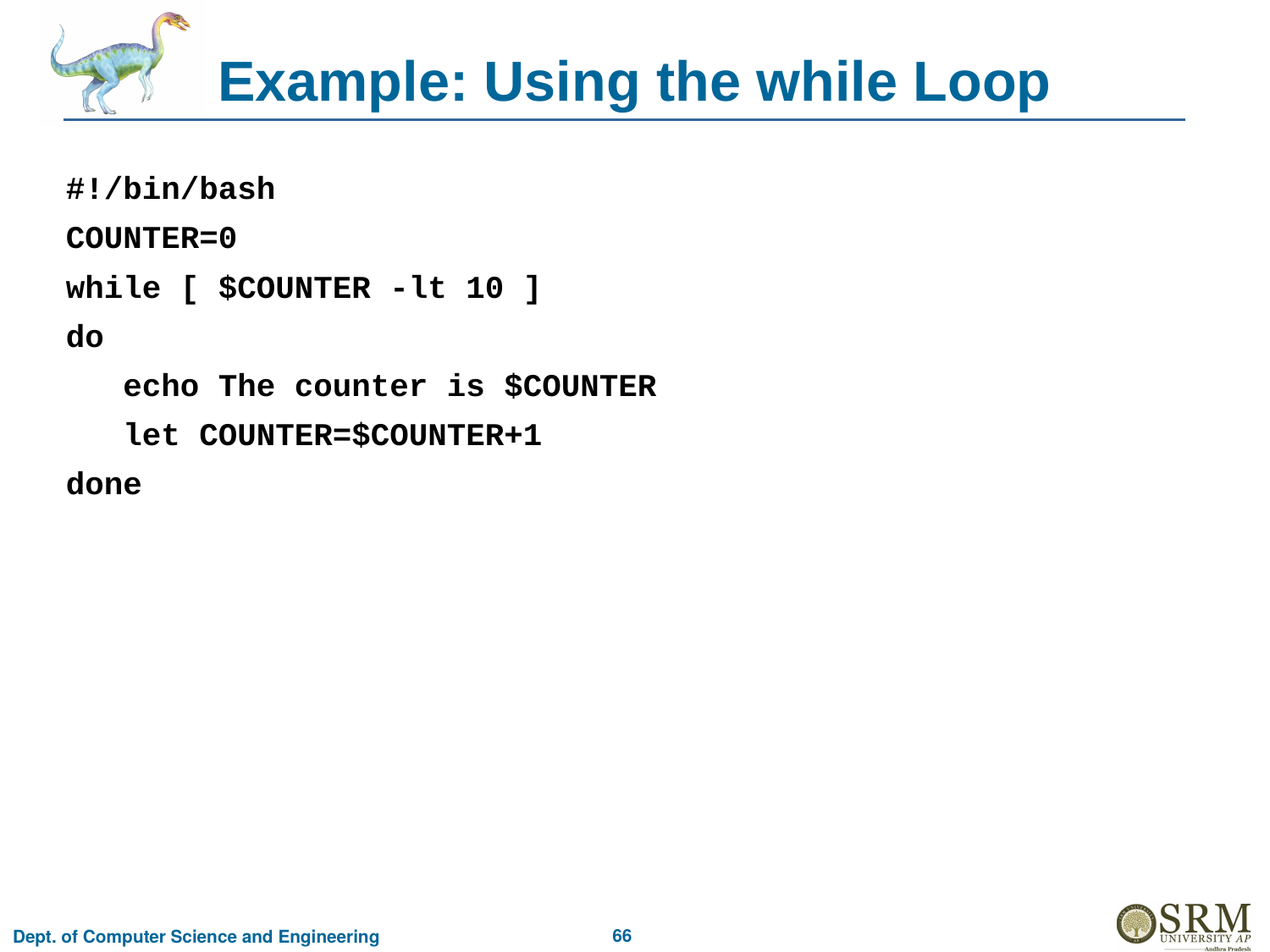

# Example: Using the while Loop
#!/bin/bash
COUNTER=0
while [ $COUNTER -lt 10 ]
do
   echo The counter is $COUNTER
   let COUNTER=$COUNTER+1
done

66